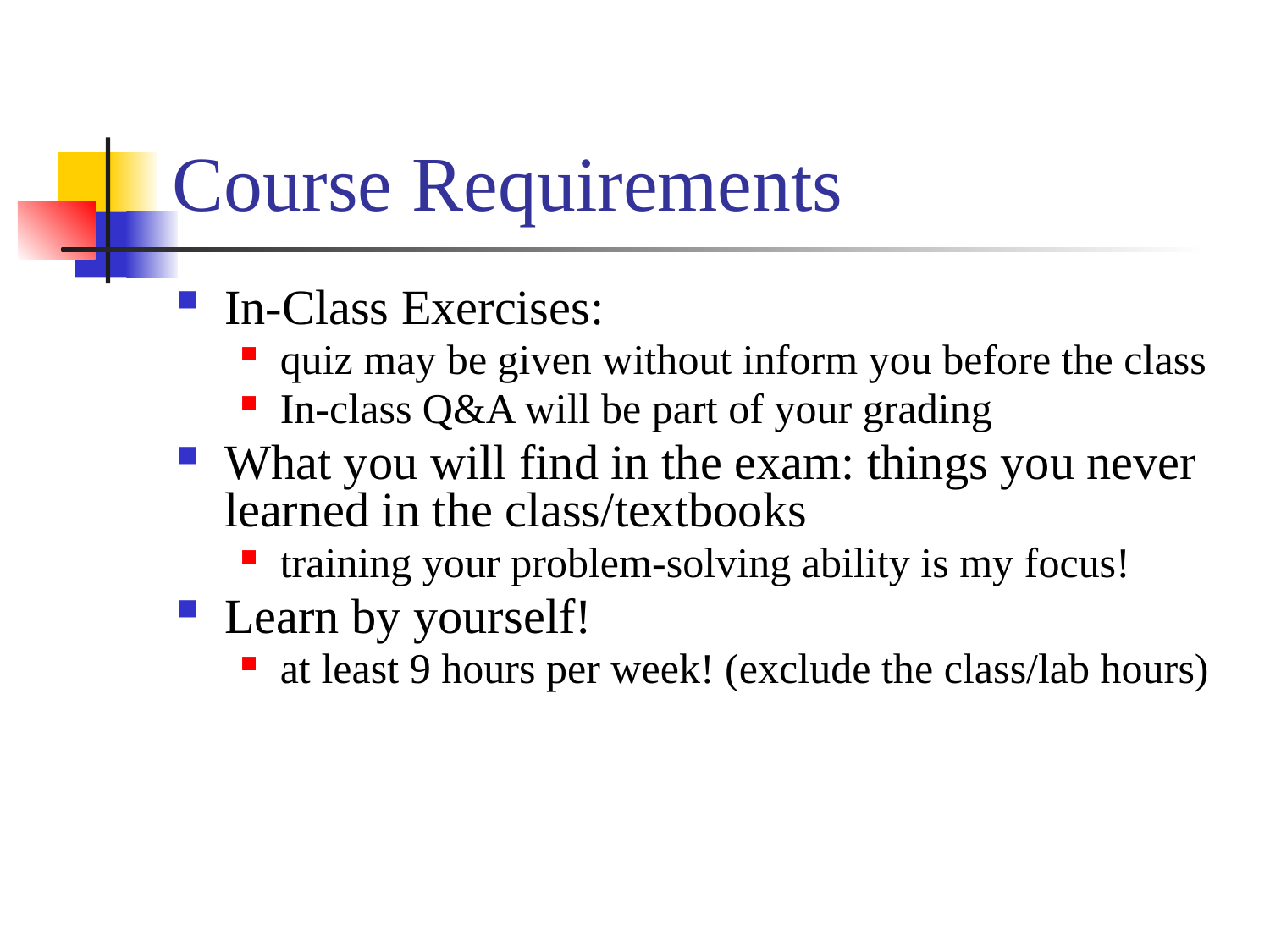

# Course Requirements
In-Class Exercises:
quiz may be given without inform you before the class
In-class Q&A will be part of your grading
What you will find in the exam: things you never learned in the class/textbooks
training your problem-solving ability is my focus!
Learn by yourself!
at least 9 hours per week! (exclude the class/lab hours)